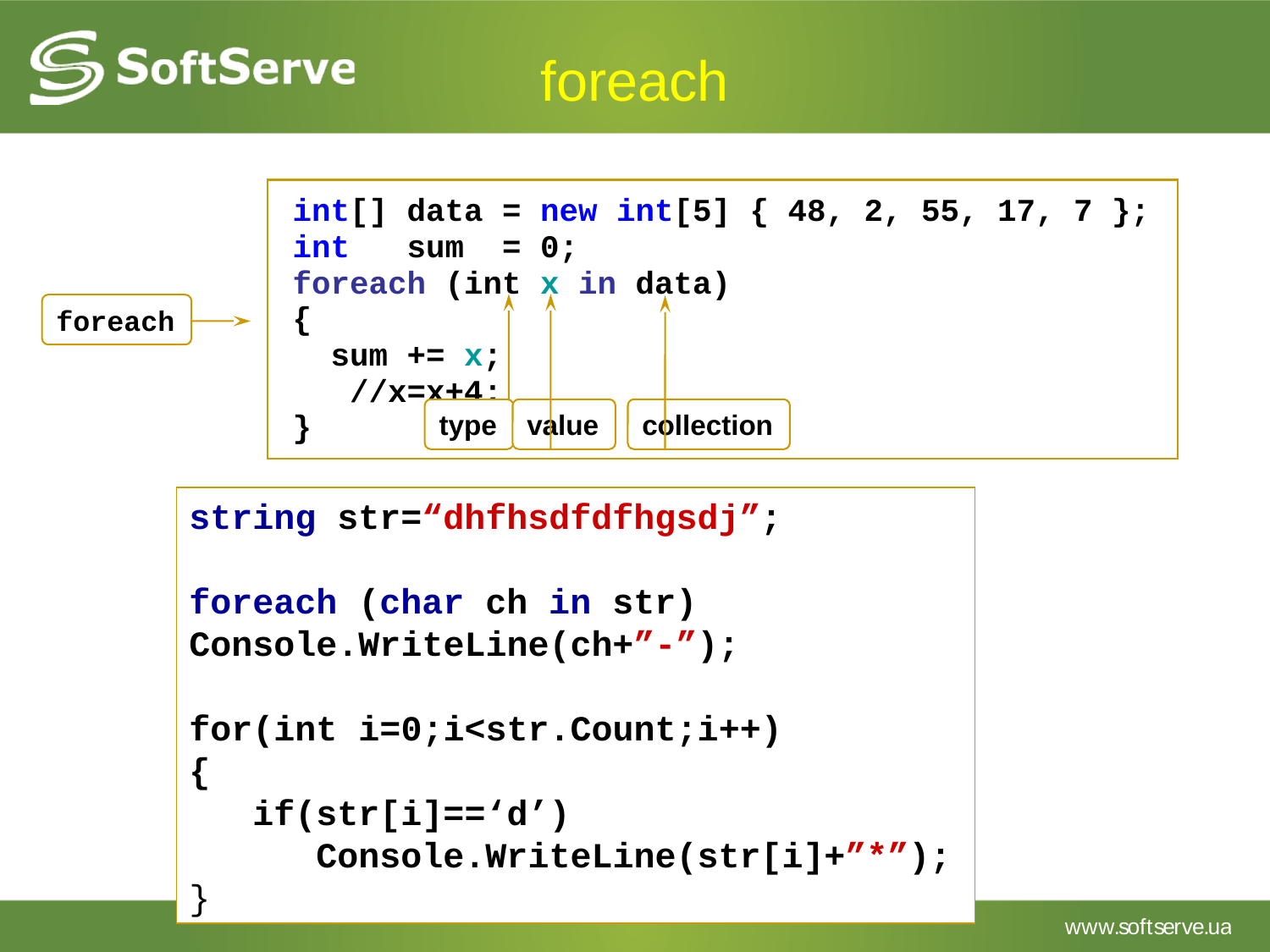

# foreach
int[] data = new int[5] { 48, 2, 55, 17, 7 };
int   sum  = 0;
foreach (int x in data)
{
  sum += x;
   //x=x+4;
}
foreach

type
value
collection
string str=“dhfhsdfdfhgsdj”;

foreach (char ch in str)          	Console.WriteLine(ch+”-”);

for(int i=0;i<str.Count;i++)
{
   if(str[i]==‘d’)
      Console.WriteLine(str[i]+”*”);
}